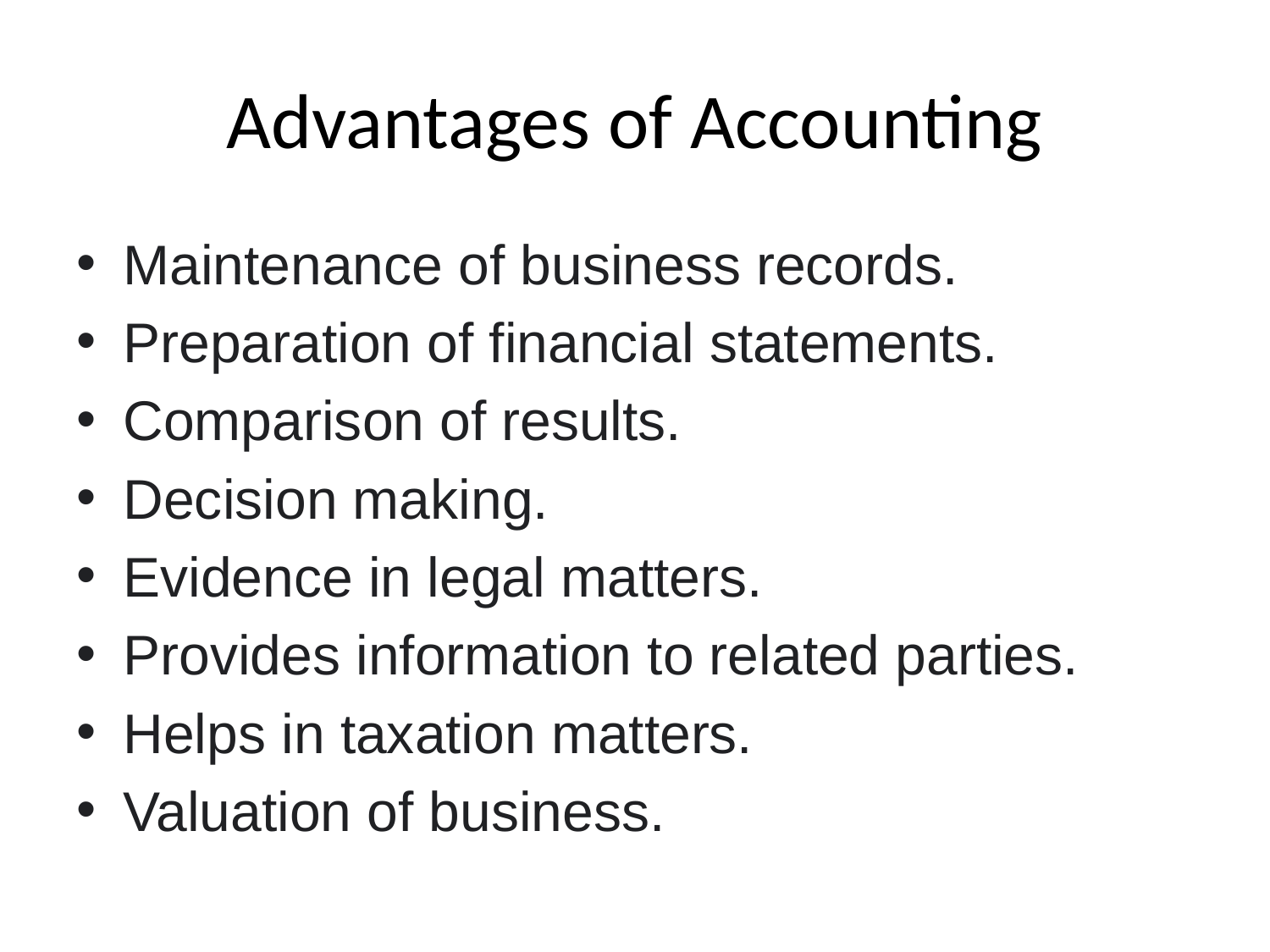

# Advantages of Accounting
Maintenance of business records.
Preparation of financial statements.
Comparison of results.
Decision making.
Evidence in legal matters.
Provides information to related parties.
Helps in taxation matters.
Valuation of business.